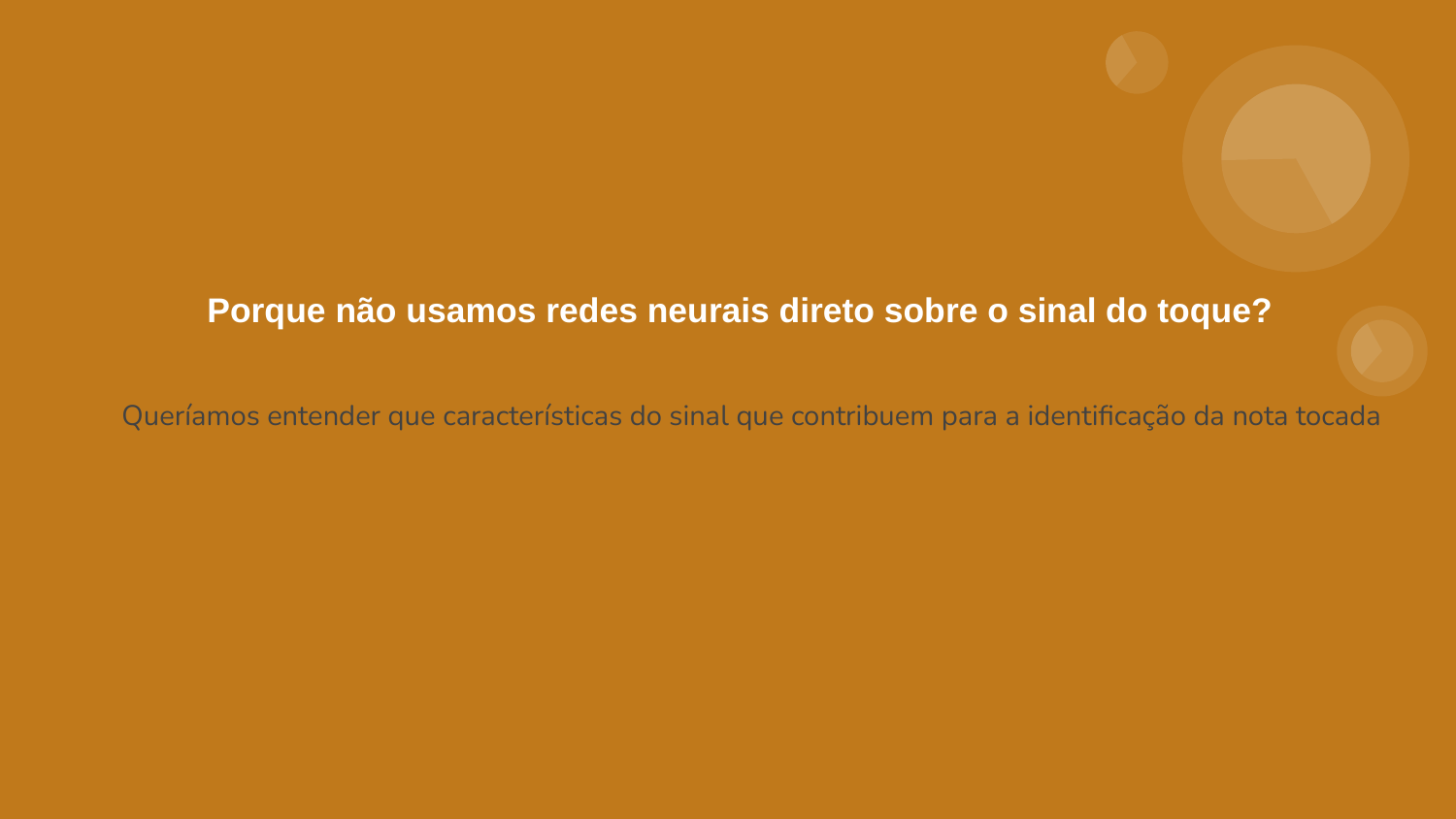

# Porque não usamos redes neurais direto sobre o sinal do toque?
Queríamos entender que características do sinal que contribuem para a identificação da nota tocada